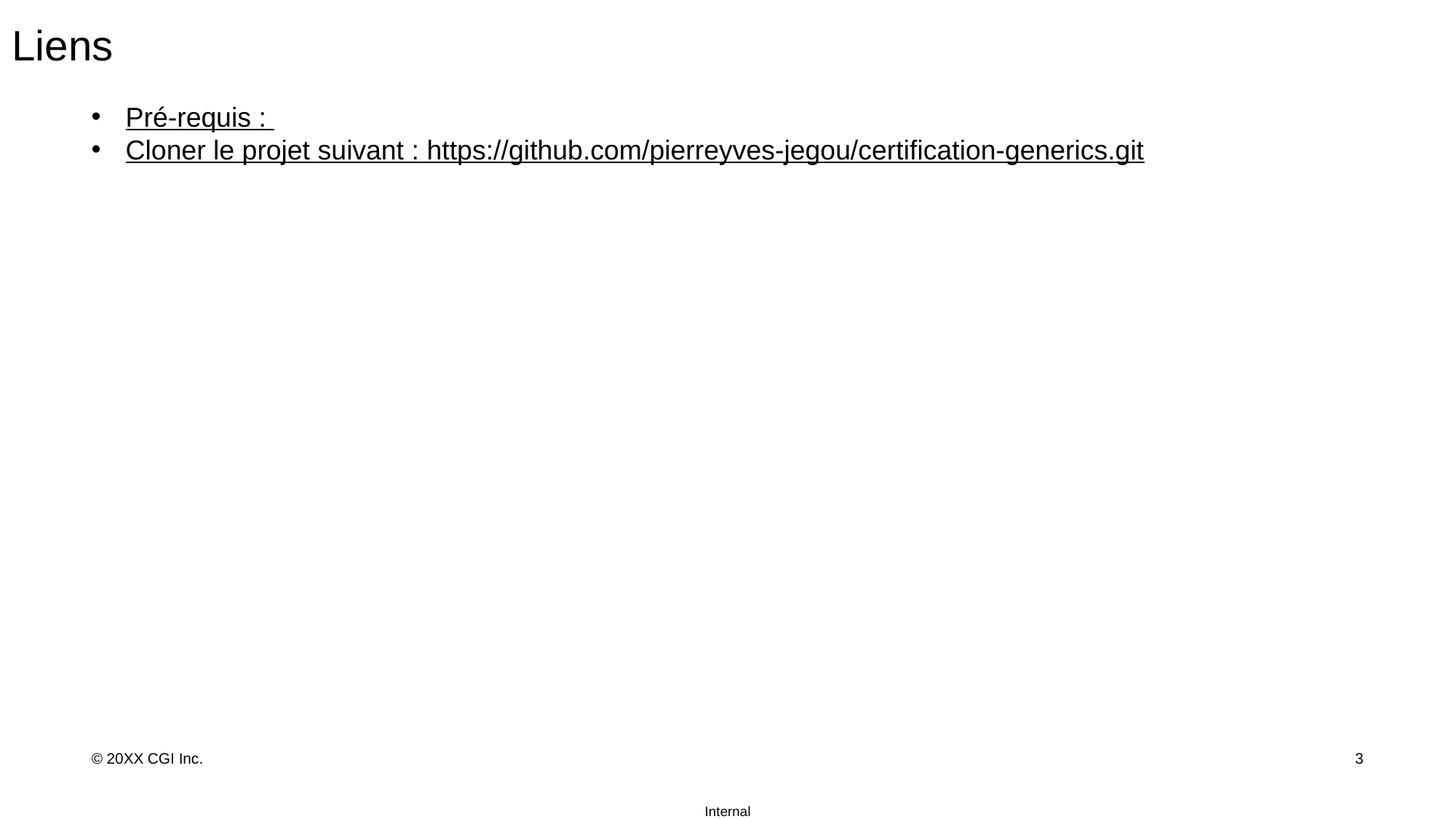

# Liens
Pré-requis :
Cloner le projet suivant : https://github.com/pierreyves-jegou/certification-generics.git

3